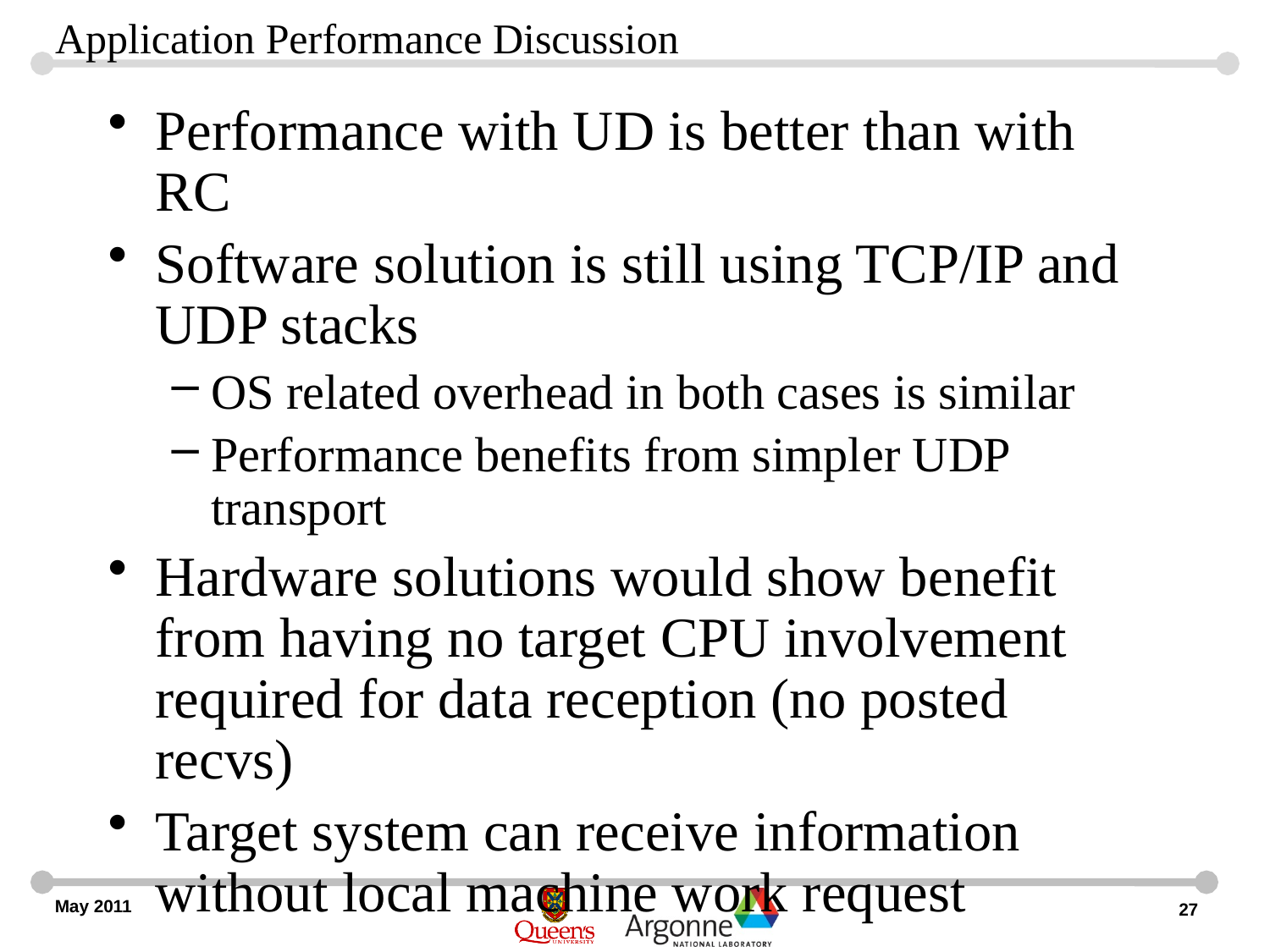

# Application Performance Discussion
Performance with UD is better than with RC
Software solution is still using TCP/IP and UDP stacks
OS related overhead in both cases is similar
Performance benefits from simpler UDP transport
Hardware solutions would show benefit from having no target CPU involvement required for data reception (no posted recvs)
Target system can receive information without local machine work request